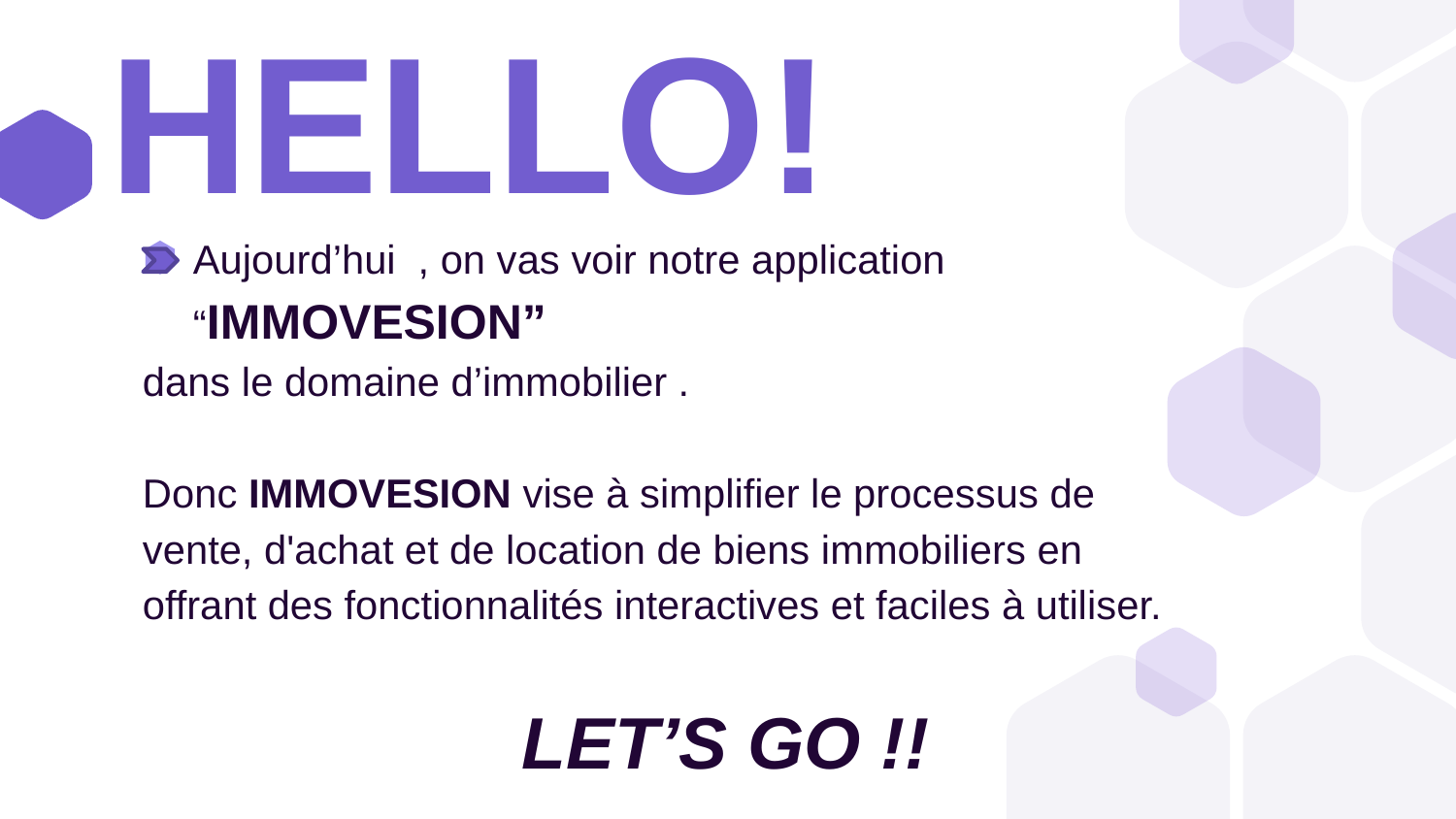

# HELLO!
Aujourd’hui  , on vas voir notre application “IMMOVESION”
dans le domaine d’immobilier .

Donc IMMOVESION vise à simplifier le processus de vente, d'achat et de location de biens immobiliers en offrant des fonctionnalités interactives et faciles à utiliser.

                                  LET’S GO !!